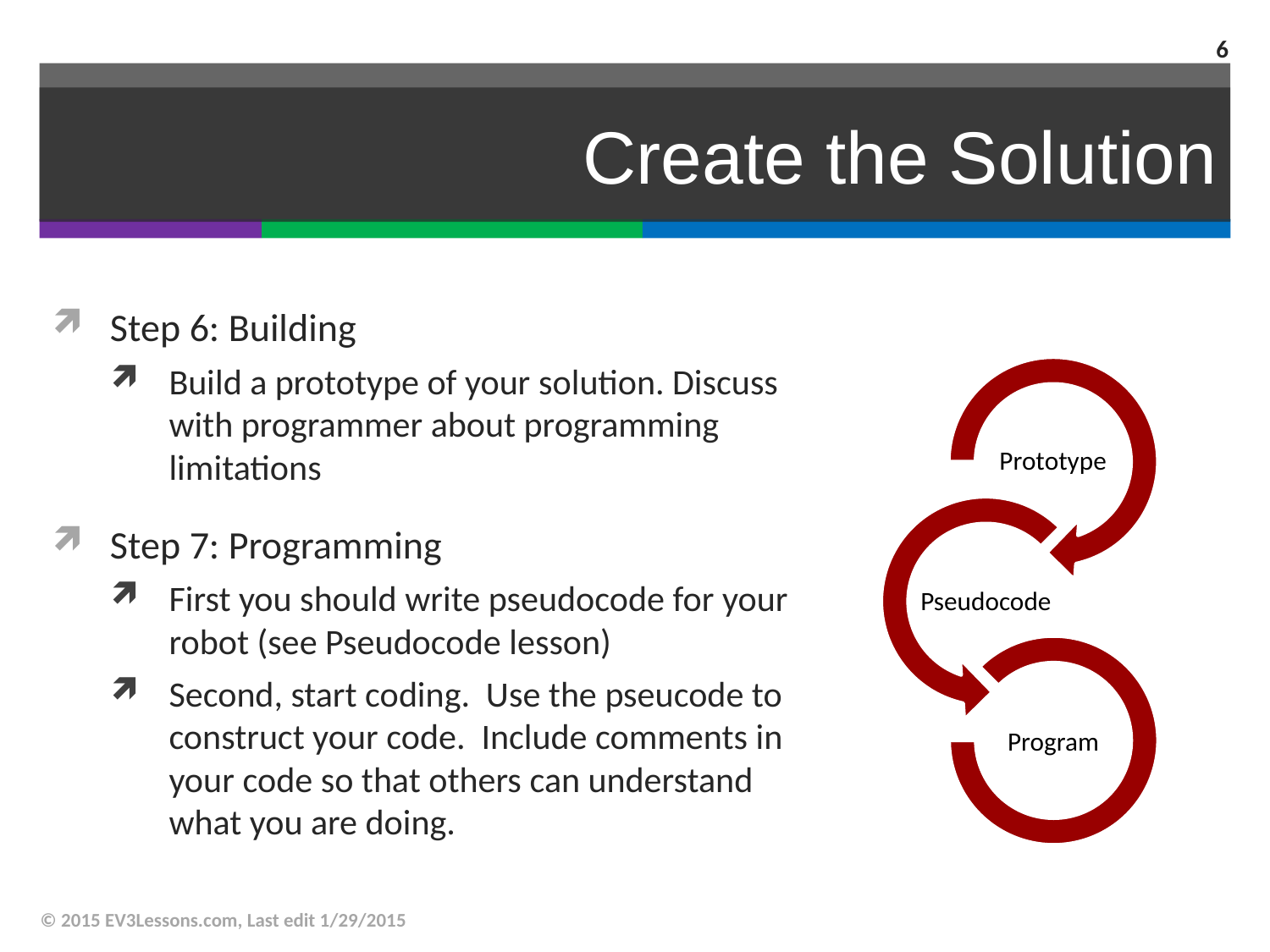

6
# Create the Solution
Prototype
Pseudocode
Program
Step 6: Building
Build a prototype of your solution. Discuss with programmer about programming limitations
Step 7: Programming
First you should write pseudocode for your robot (see Pseudocode lesson)
Second, start coding.  Use the pseucode to construct your code.  Include comments in your code so that others can understand what you are doing.
© 2015 EV3Lessons.com, Last edit 1/29/2015